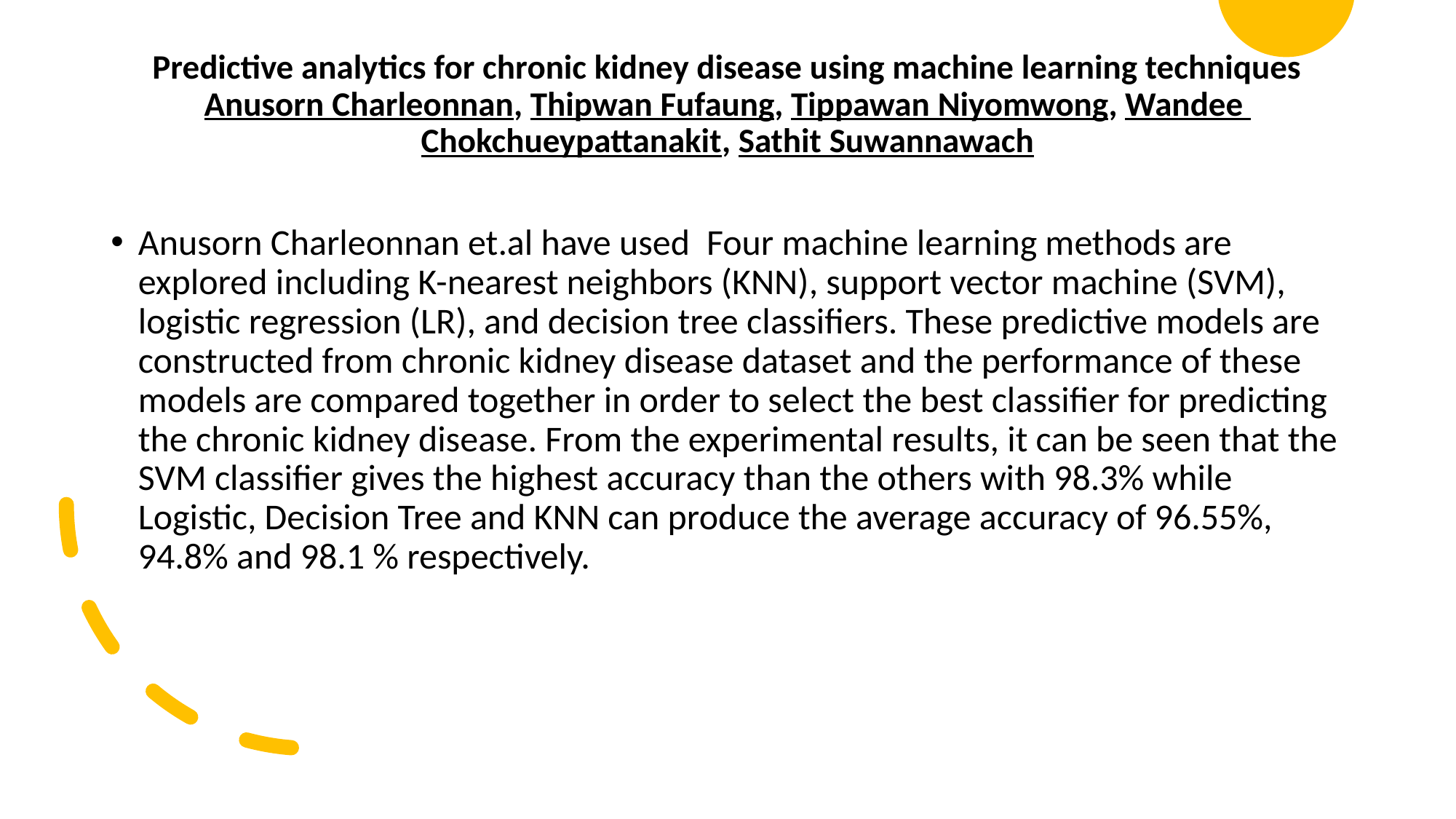

# Predictive analytics for chronic kidney disease using machine learning techniques Anusorn Charleonnan, Thipwan Fufaung, Tippawan Niyomwong, Wandee Chokchueypattanakit, Sathit Suwannawach
Anusorn Charleonnan et.al have used  Four machine learning methods are explored including K-nearest neighbors (KNN), support vector machine (SVM), logistic regression (LR), and decision tree classifiers. These predictive models are constructed from chronic kidney disease dataset and the performance of these models are compared together in order to select the best classifier for predicting the chronic kidney disease. From the experimental results, it can be seen that the SVM classifier gives the highest accuracy than the others with 98.3% while Logistic, Decision Tree and KNN can produce the average accuracy of 96.55%, 94.8% and 98.1 % respectively.